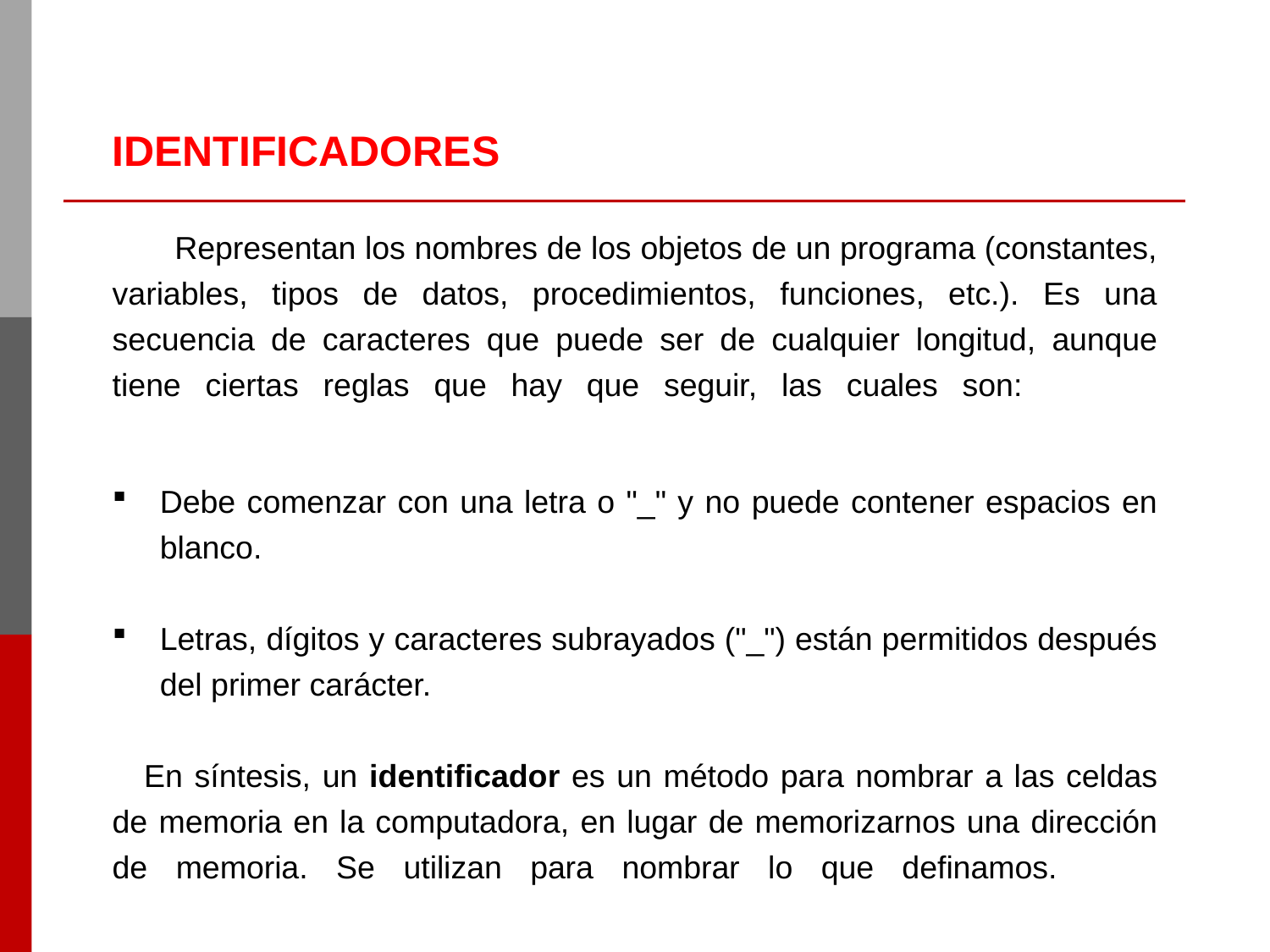

IDENTIFICADORES

Representan los nombres de los objetos de un programa (constantes, variables, tipos de datos, procedimientos, funciones, etc.). Es una secuencia de caracteres que puede ser de cualquier longitud, aunque tiene ciertas reglas que hay que seguir, las cuales son:
Debe comenzar con una letra o "_" y no puede contener espacios en blanco.

Letras, dígitos y caracteres subrayados ("_") están permitidos después del primer carácter.

En síntesis, un identificador es un método para nombrar a las celdas de memoria en la computadora, en lugar de memorizarnos una dirección de memoria. Se utilizan para nombrar lo que definamos.